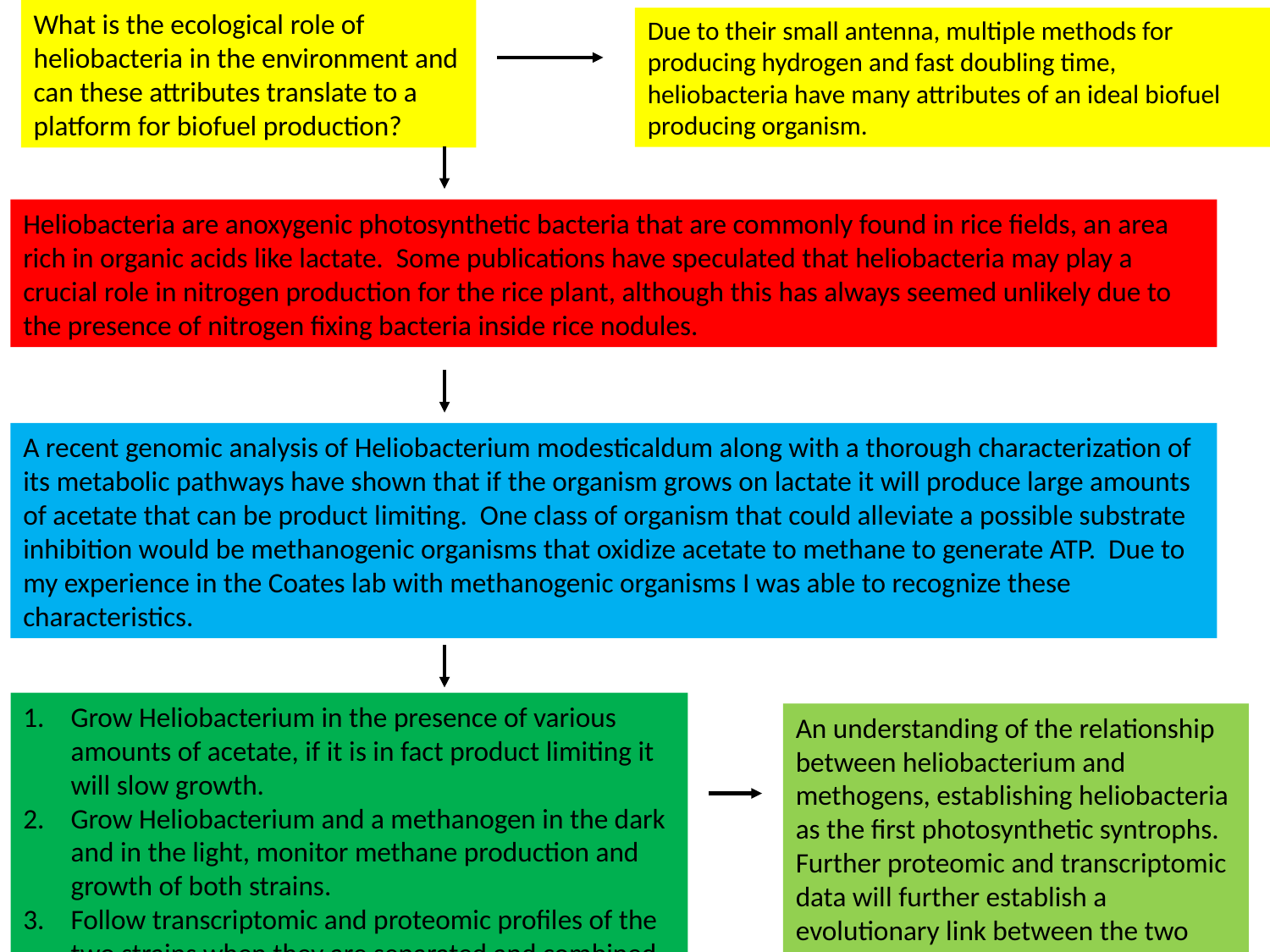

What is the ecological role of heliobacteria in the environment and can these attributes translate to a platform for biofuel production?
Due to their small antenna, multiple methods for producing hydrogen and fast doubling time, heliobacteria have many attributes of an ideal biofuel producing organism.
Heliobacteria are anoxygenic photosynthetic bacteria that are commonly found in rice fields, an area rich in organic acids like lactate.  Some publications have speculated that heliobacteria may play a crucial role in nitrogen production for the rice plant, although this has always seemed unlikely due to the presence of nitrogen fixing bacteria inside rice nodules.
A recent genomic analysis of Heliobacterium modesticaldum along with a thorough characterization of its metabolic pathways have shown that if the organism grows on lactate it will produce large amounts of acetate that can be product limiting.  One class of organism that could alleviate a possible substrate inhibition would be methanogenic organisms that oxidize acetate to methane to generate ATP.  Due to my experience in the Coates lab with methanogenic organisms I was able to recognize these characteristics.
Grow Heliobacterium in the presence of various amounts of acetate, if it is in fact product limiting it will slow growth.
Grow Heliobacterium and a methanogen in the dark and in the light, monitor methane production and growth of both strains.
Follow transcriptomic and proteomic profiles of the two strains when they are separated and combined.
Make knockout libraries of both heliobacteria and methanogenic organisms, determine the essential pathways for syntrophic growth.
An understanding of the relationship between heliobacterium and methogens, establishing heliobacteria as the first photosynthetic syntrophs.  Further proteomic and transcriptomic data will further establish a evolutionary link between the two organisms.